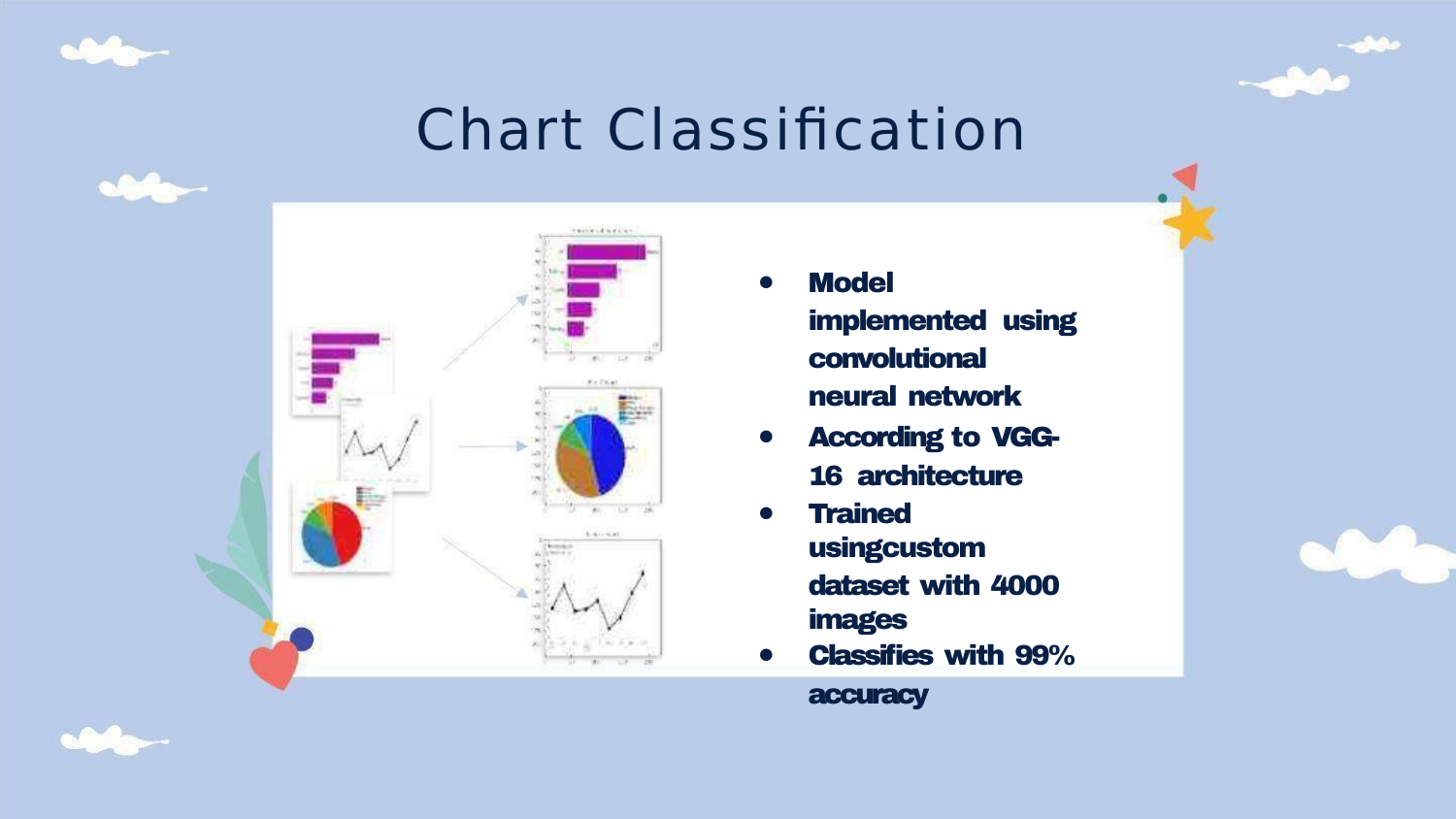

# Chart Classification
Model implemented  using convolutional  neural network
According to VGG-16  architecture
Trained usingcustom
dataset with 4000 images
Classifies with 99%
accuracy